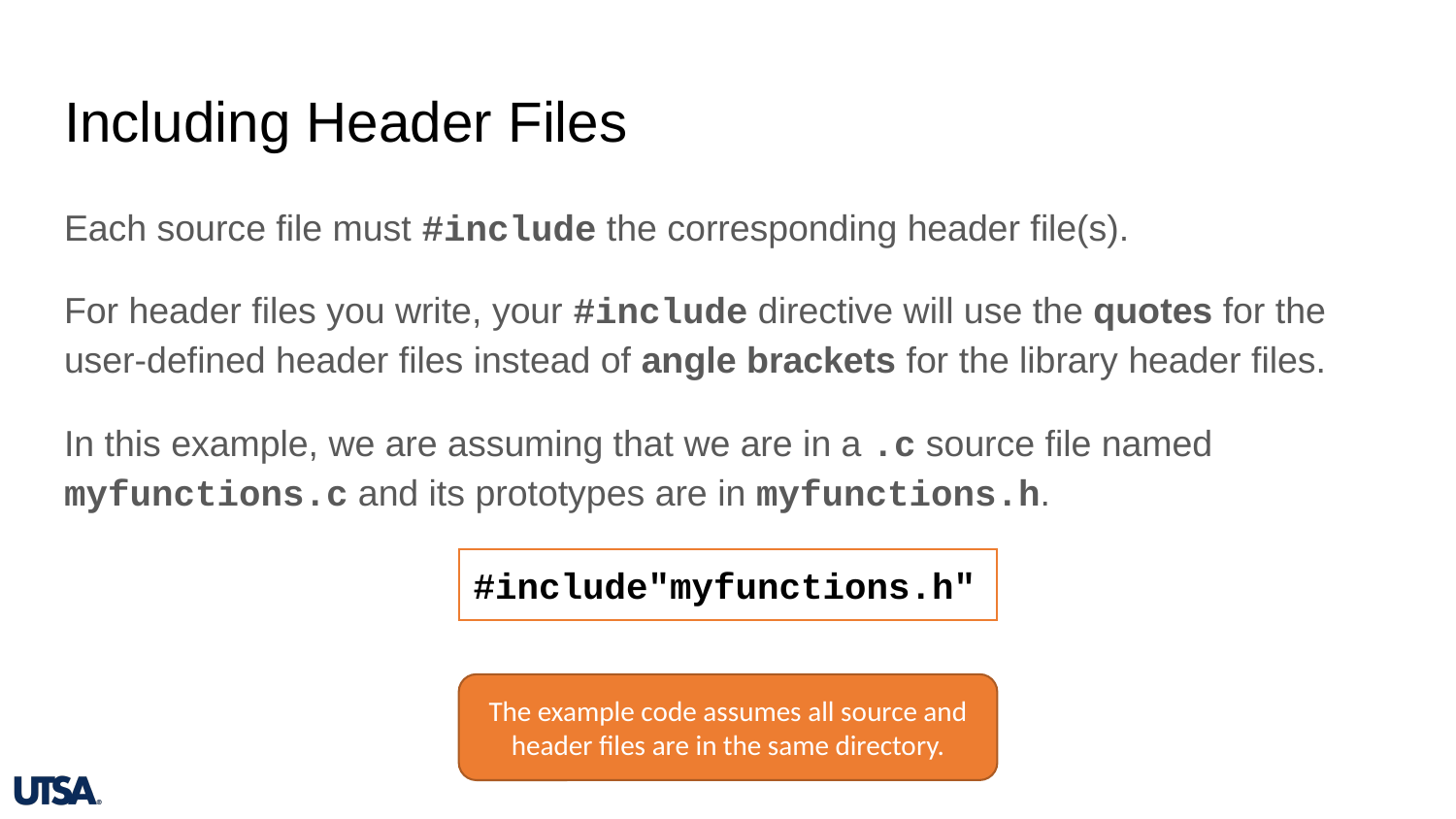

# Including Header Files
Each source file must #include the corresponding header file(s).
For header files you write, your #include directive will use the quotes for the user-defined header files instead of angle brackets for the library header files.
In this example, we are assuming that we are in a .c source file named myfunctions.c and its prototypes are in myfunctions.h.

#include"myfunctions.h"
The example code assumes all source and header files are in the same directory.